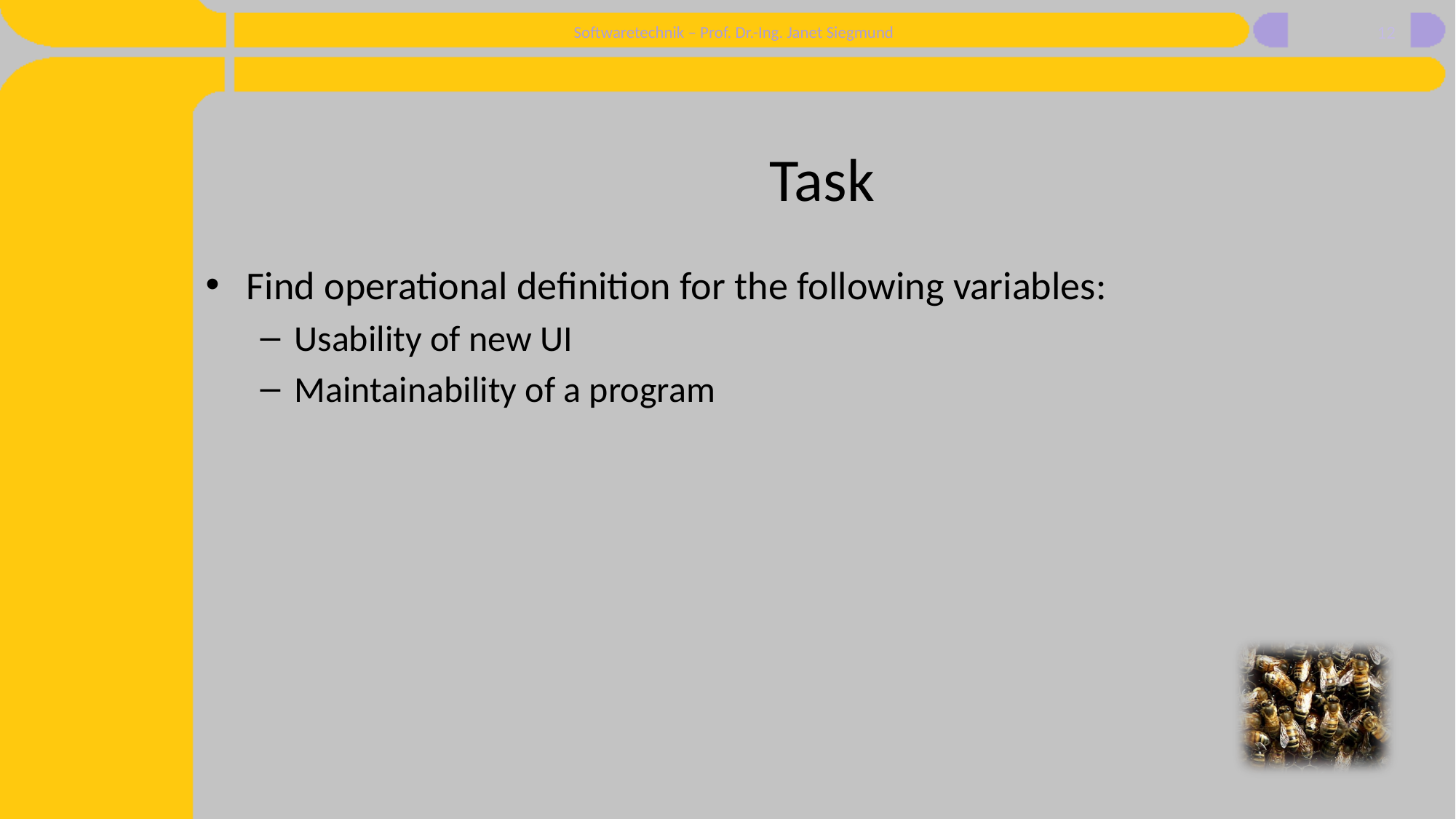

12
# Task
Find operational definition for the following variables:
Usability of new UI
Maintainability of a program